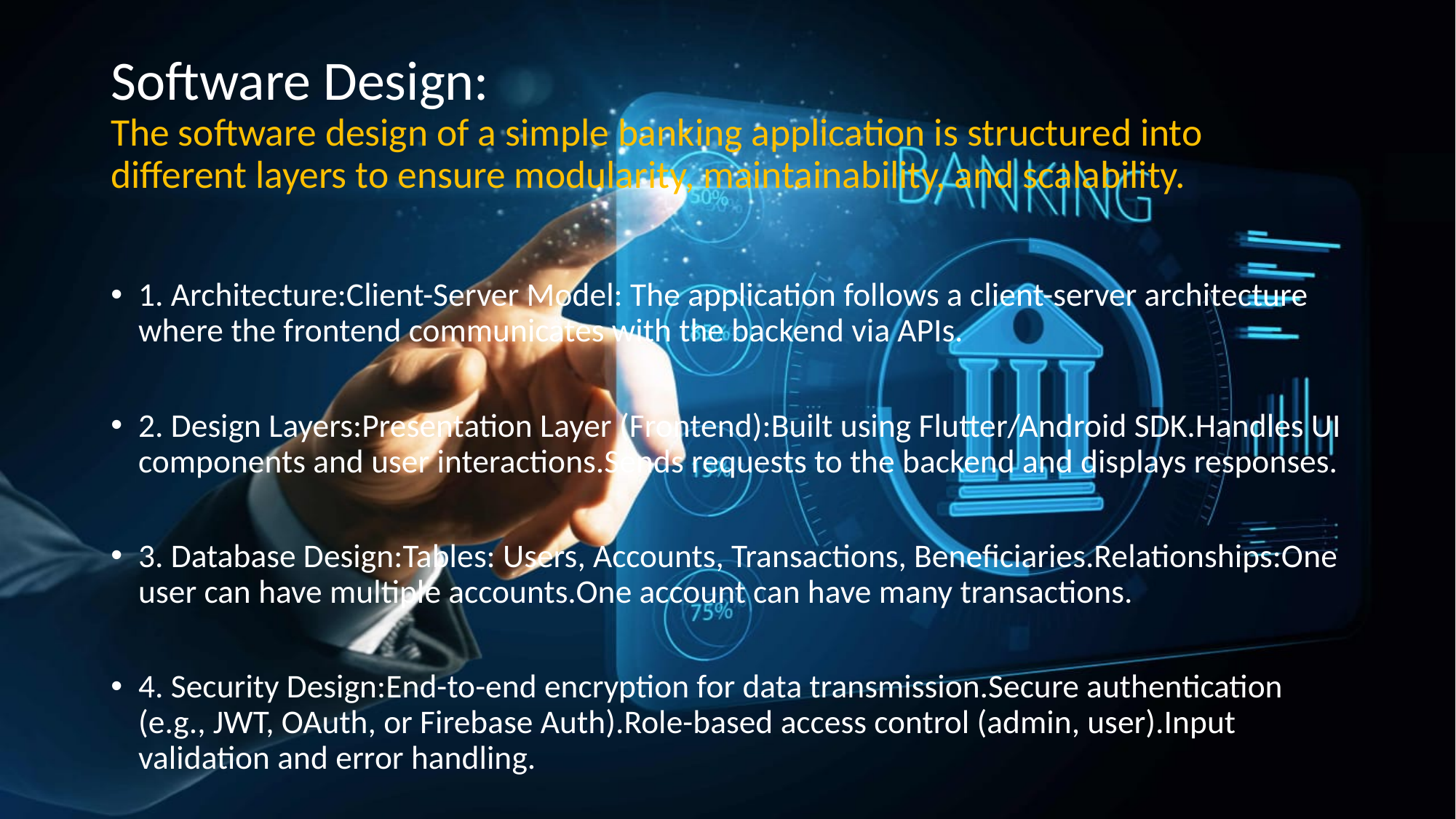

# Software Design: The software design of a simple banking application is structured into different layers to ensure modularity, maintainability, and scalability.
1. Architecture:Client-Server Model: The application follows a client-server architecture where the frontend communicates with the backend via APIs.

2. Design Layers:Presentation Layer (Frontend):Built using Flutter/Android SDK.Handles UI components and user interactions.Sends requests to the backend and displays responses.

3. Database Design:Tables: Users, Accounts, Transactions, Beneficiaries.Relationships:One user can have multiple accounts.One account can have many transactions.

4. Security Design:End-to-end encryption for data transmission.Secure authentication (e.g., JWT, OAuth, or Firebase Auth).Role-based access control (admin, user).Input validation and error handling.